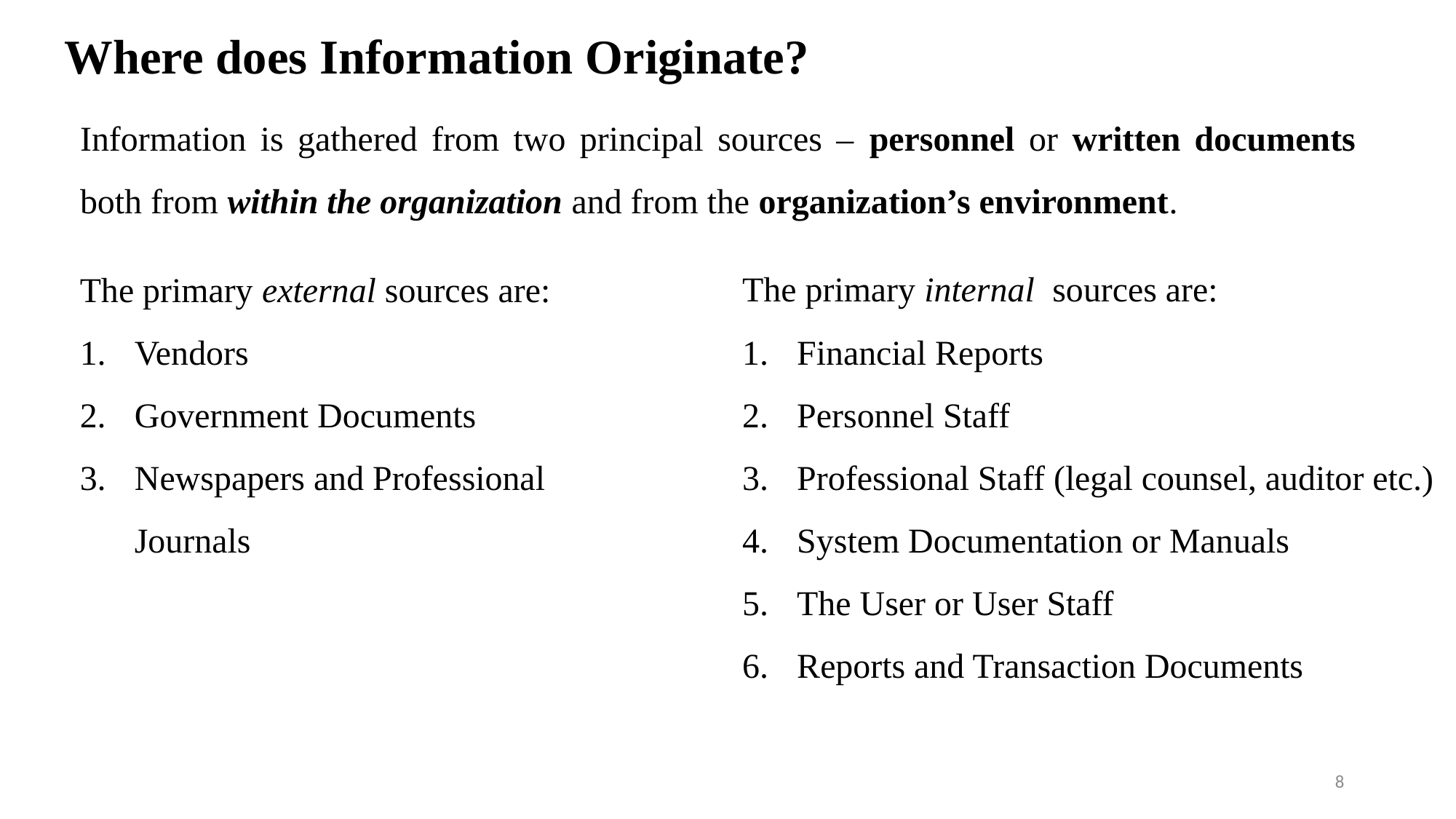

# Where does Information Originate?
Information is gathered from two principal sources – personnel or written documents both from within the organization and from the organization’s environment.
The primary internal  sources are:
Financial Reports
Personnel Staff
Professional Staff (legal counsel, auditor etc.)
System Documentation or Manuals
The User or User Staff
Reports and Transaction Documents

The primary external sources are:
Vendors
Government Documents
Newspapers and Professional Journals
8